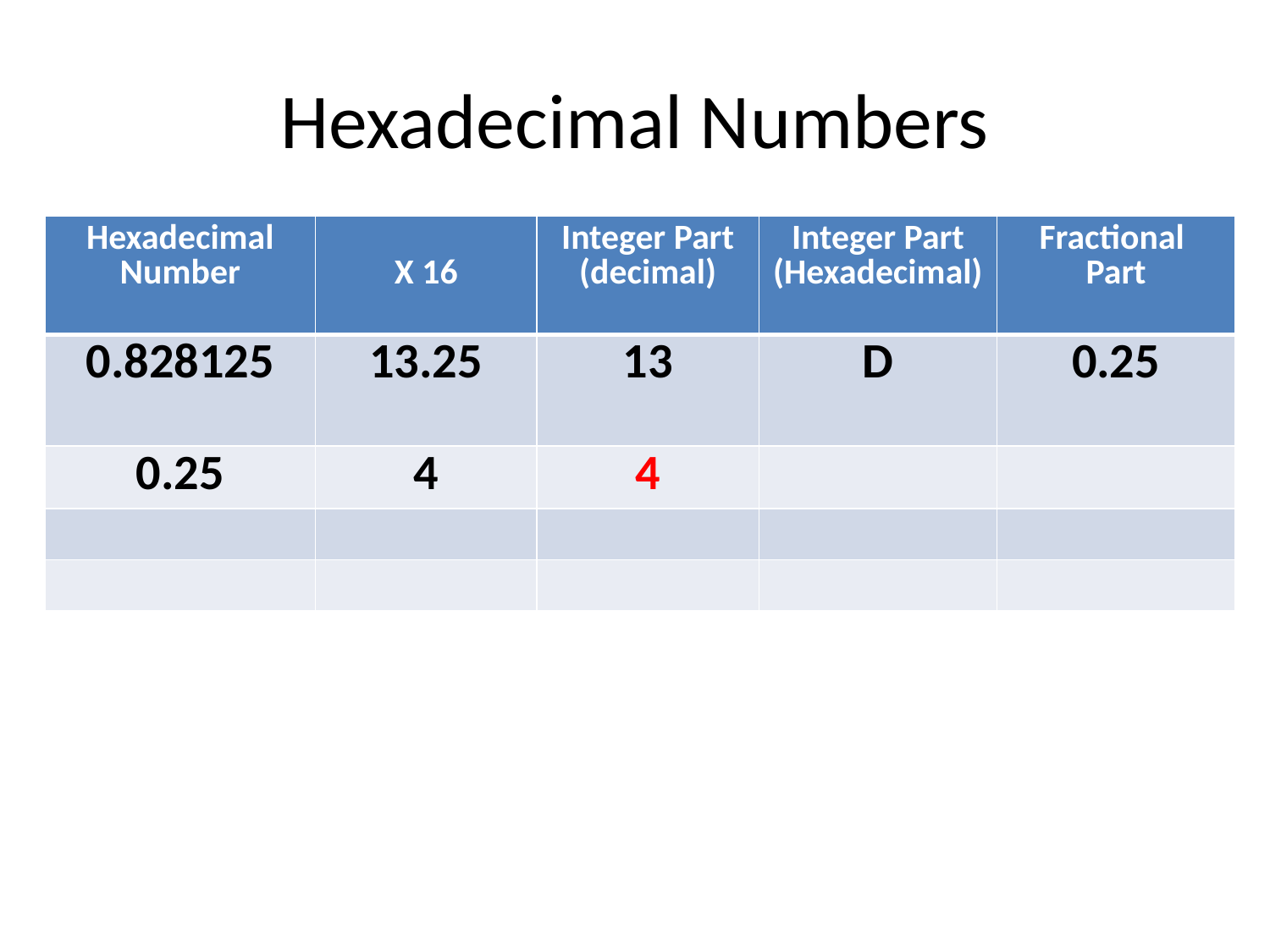

# Hexadecimal Numbers
| Hexadecimal Number | X 16 | Integer Part (decimal) | Integer Part (Hexadecimal) | Fractional Part |
| --- | --- | --- | --- | --- |
| 0.828125 | 13.25 | 13 | D | 0.25 |
| 0.25 | 4 | 4 |  |  |
|  |  |  |  |  |
|  |  |  |  |  |